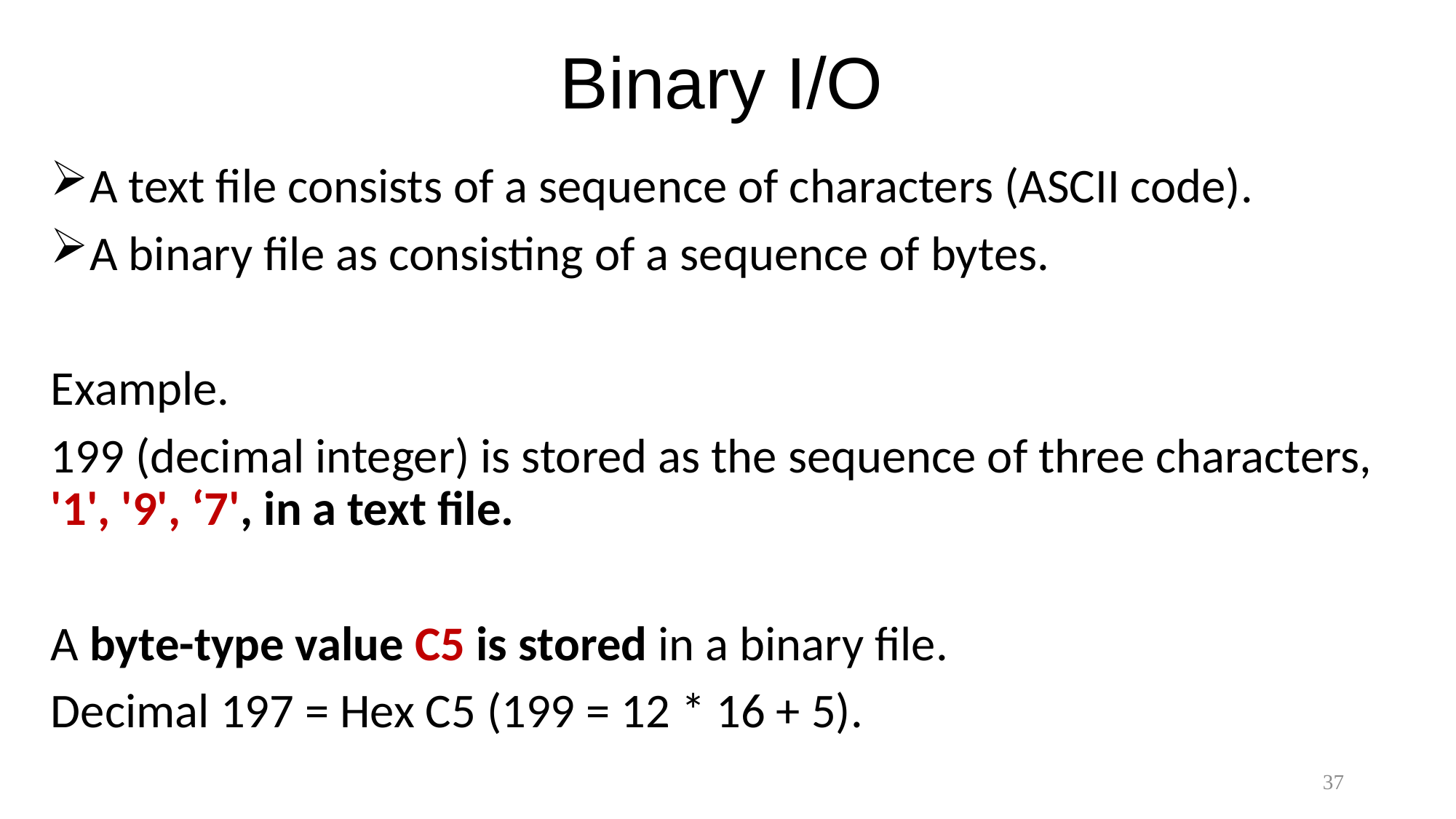

# Binary I/O
A text file consists of a sequence of characters (ASCII code).
A binary file as consisting of a sequence of bytes.

Example.
199 (decimal integer) is stored as the sequence of three characters, '1', '9', ‘7', in a text file.

A byte-type value C5 is stored in a binary file.
Decimal 197 = Hex C5 (199 = 12 * 16 + 5).
37